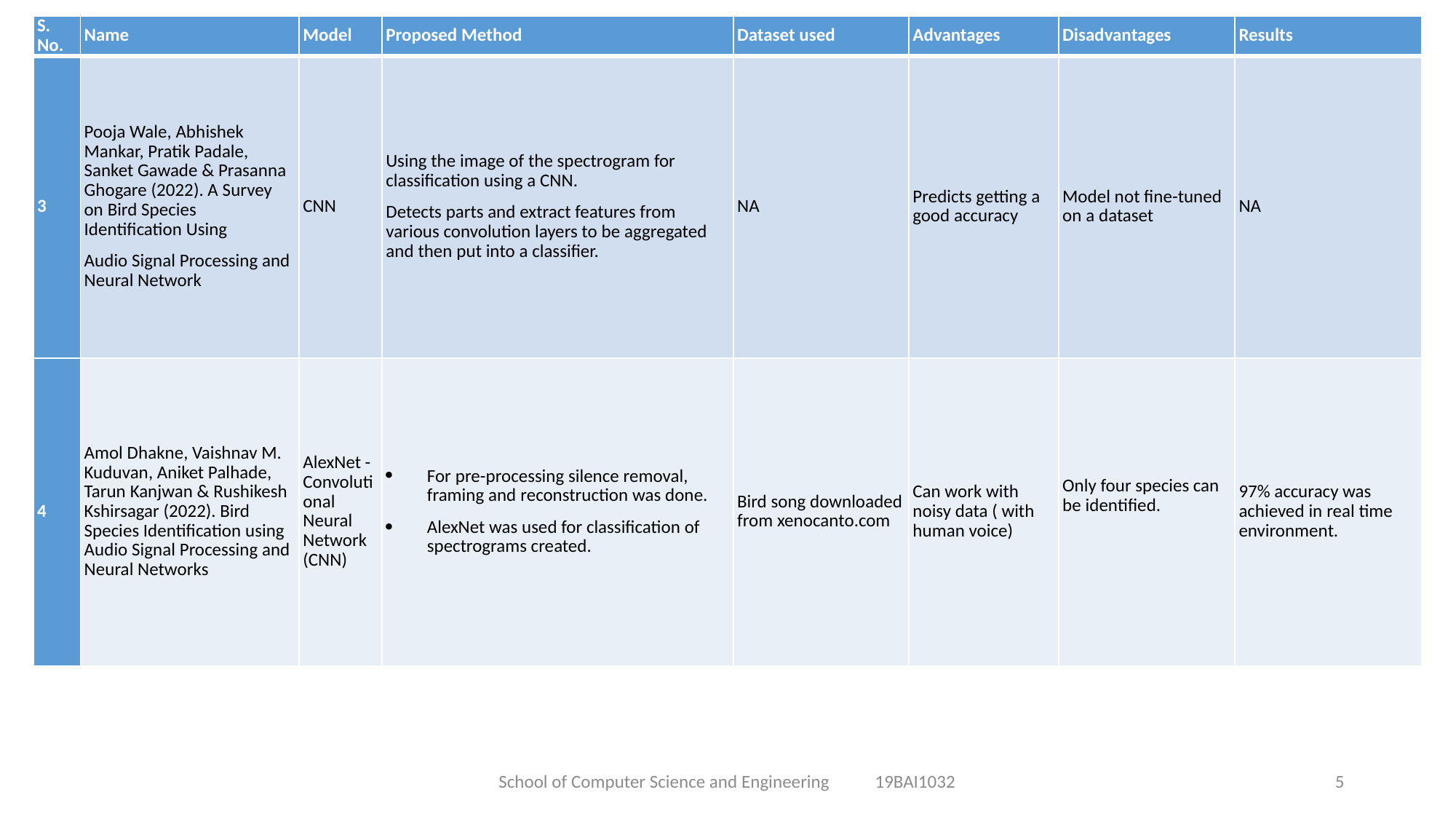

| S. No. | Name | Model | Proposed Method | Dataset used | Advantages | Disadvantages | Results |
| --- | --- | --- | --- | --- | --- | --- | --- |
| 3 | Pooja Wale, Abhishek Mankar, Pratik Padale, Sanket Gawade & Prasanna Ghogare (2022). A Survey on Bird Species Identification Using Audio Signal Processing and Neural Network | CNN | Using the image of the spectrogram for classification using a CNN. Detects parts and extract features from various convolution layers to be aggregated and then put into a classifier. | NA | Predicts getting a good accuracy | Model not fine-tuned on a dataset | NA |
| 4 | Amol Dhakne, Vaishnav M. Kuduvan, Aniket Palhade, Tarun Kanjwan & Rushikesh Kshirsagar (2022). Bird Species Identification using Audio Signal Processing and Neural Networks | AlexNet - Convolutional Neural Network (CNN) | For pre-processing silence removal, framing and reconstruction was done. AlexNet was used for classification of spectrograms created. | Bird song downloaded from xenocanto.com | Can work with noisy data ( with human voice) | Only four species can be identified. | 97% accuracy was achieved in real time environment. |
School of Computer Science and Engineering           19BAI1032
5